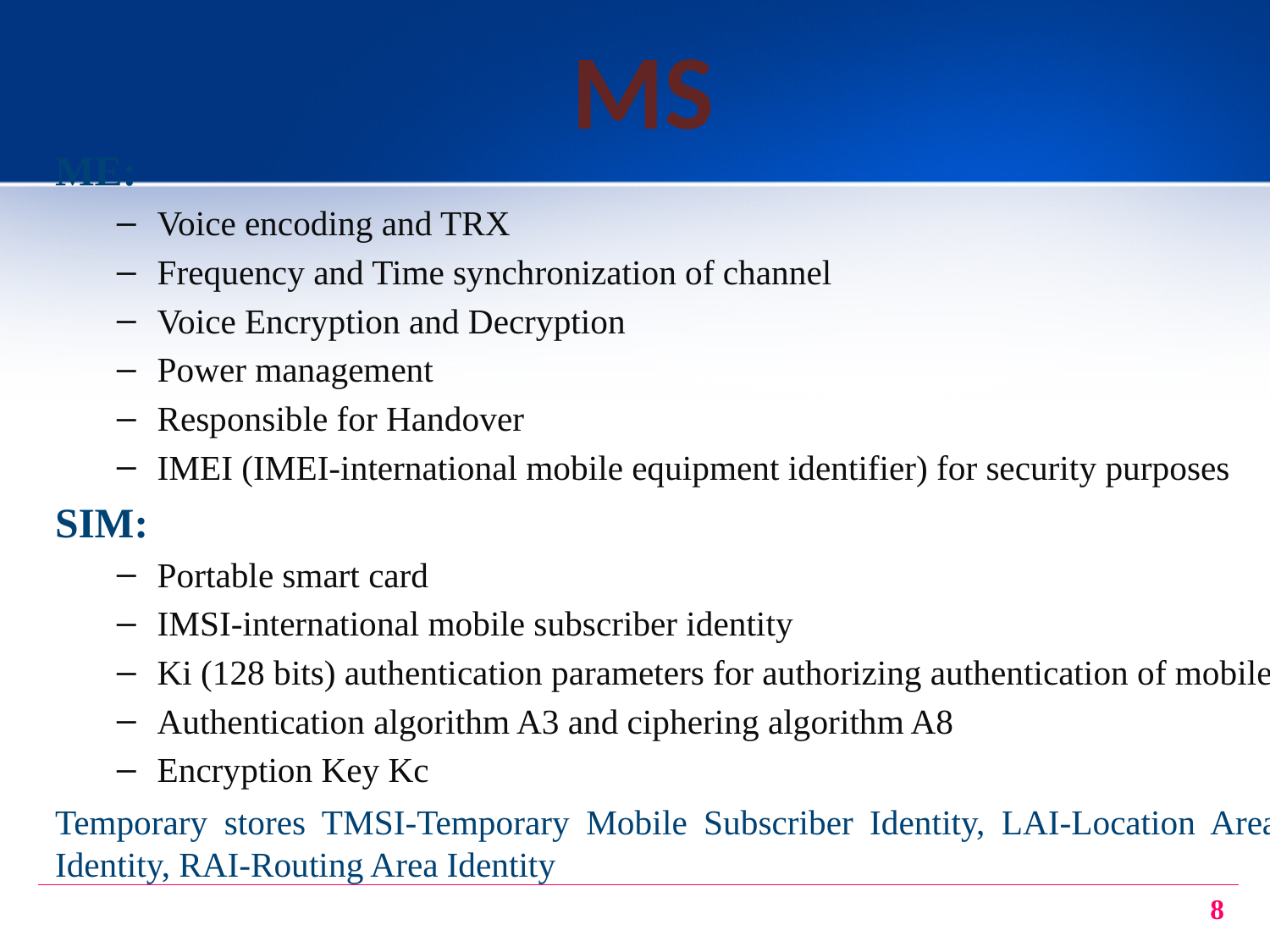

MS
ME:
Voice encoding and TRX
Frequency and Time synchronization of channel
Voice Encryption and Decryption
Power management
Responsible for Handover
IMEI (IMEI-international mobile equipment identifier) for security purposes
SIM:
Portable smart card
IMSI-international mobile subscriber identity
Ki (128 bits) authentication parameters for authorizing authentication of mobile
Authentication algorithm A3 and ciphering algorithm A8
Encryption Key Kc
Temporary stores TMSI-Temporary Mobile Subscriber Identity, LAI-Location Area Identity, RAI-Routing Area Identity

8